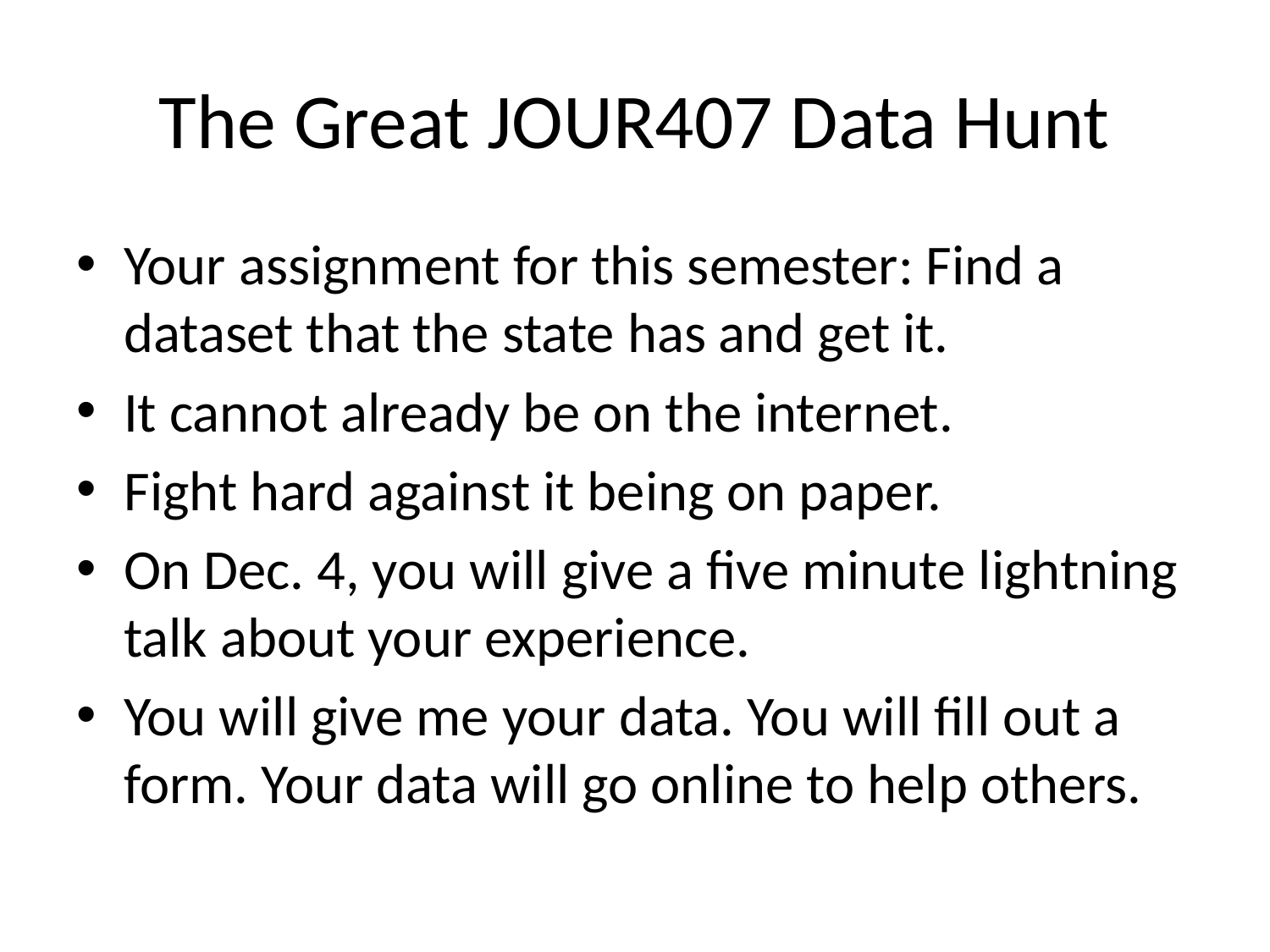

# The Great JOUR407 Data Hunt
Your assignment for this semester: Find a dataset that the state has and get it.
It cannot already be on the internet.
Fight hard against it being on paper.
On Dec. 4, you will give a five minute lightning talk about your experience.
You will give me your data. You will fill out a form. Your data will go online to help others.